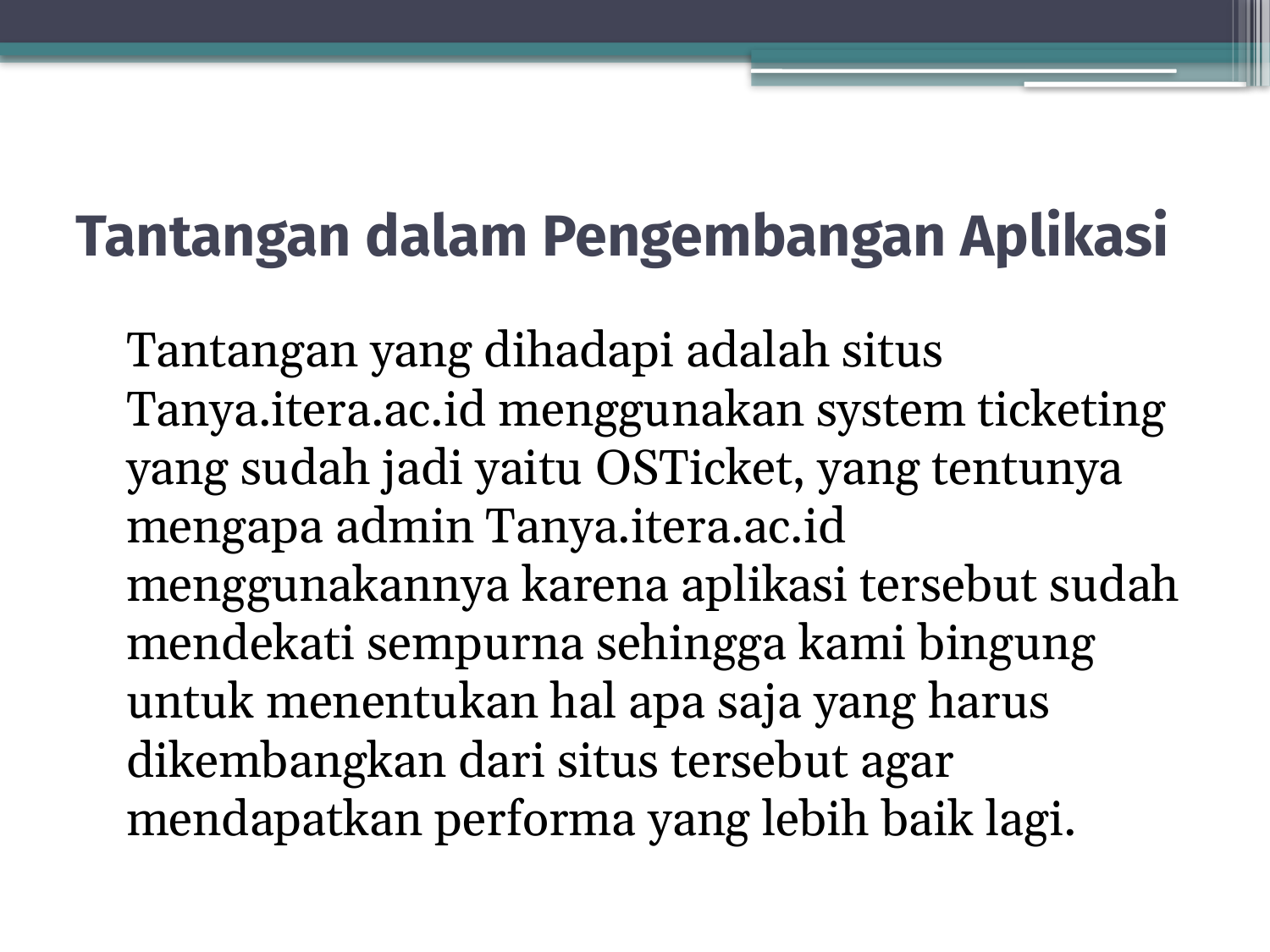

# Tantangan dalam Pengembangan Aplikasi
		Tantangan yang dihadapi adalah situs Tanya.itera.ac.id menggunakan system ticketing yang sudah jadi yaitu OSTicket, yang tentunya mengapa admin Tanya.itera.ac.id menggunakannya karena aplikasi tersebut sudah mendekati sempurna sehingga kami bingung untuk menentukan hal apa saja yang harus dikembangkan dari situs tersebut agar mendapatkan performa yang lebih baik lagi.